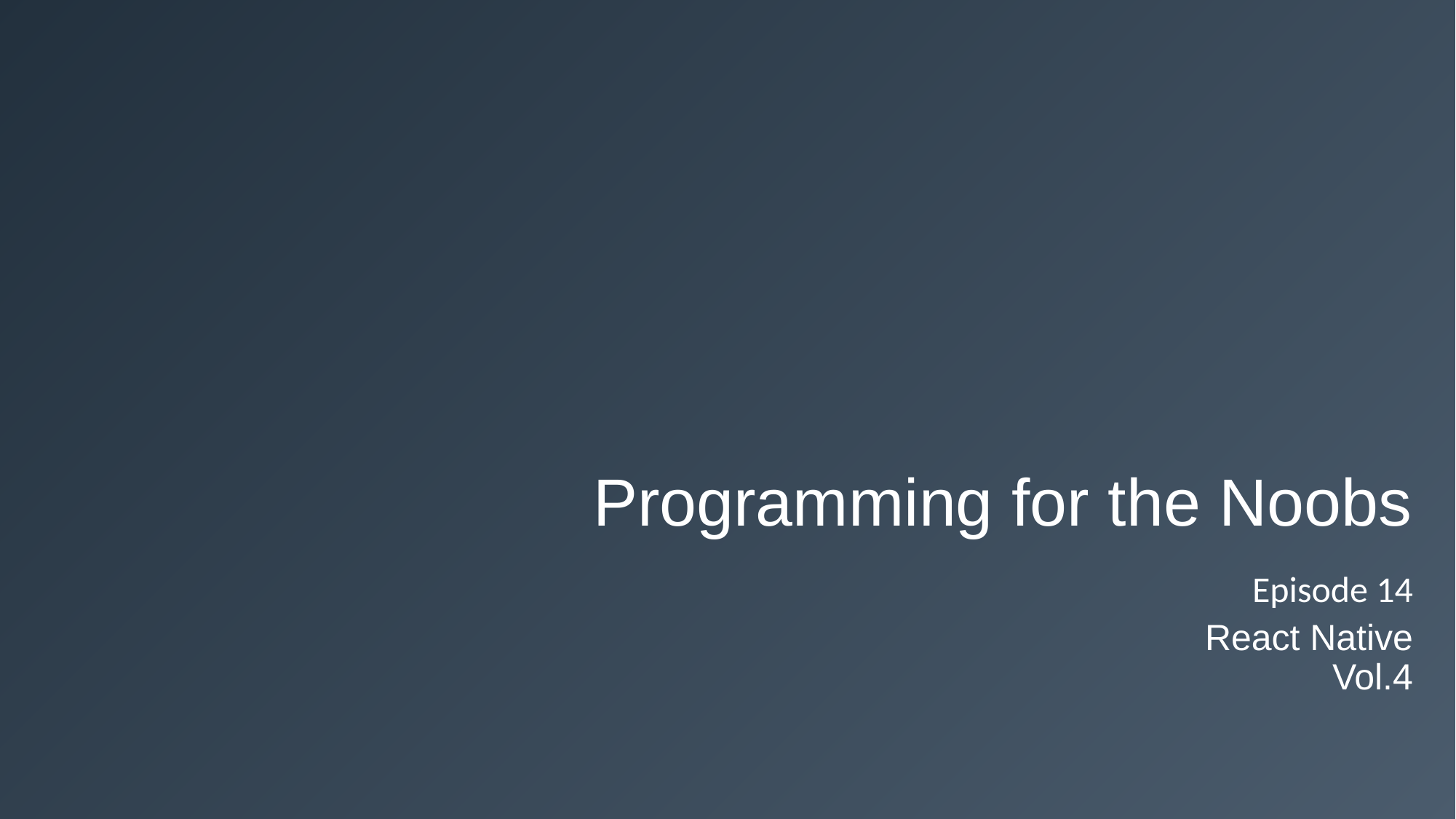

Programming for the Noobs
Episode 14
React Native Vol.4